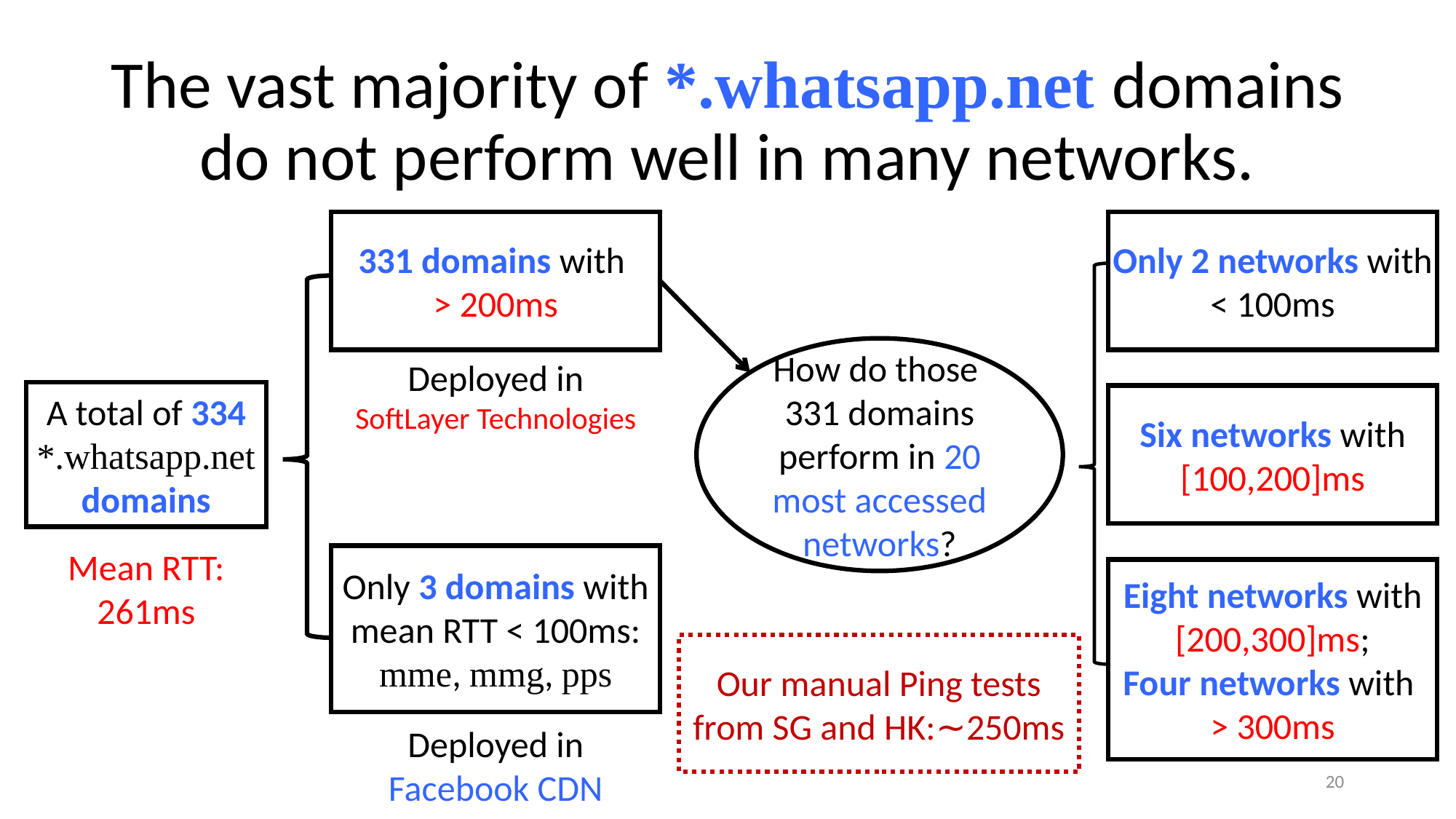

# The vast majority of *.whatsapp.net domains do not perform well in many networks.
331 domains with
> 200ms
Only 2 networks with < 100ms

How do those  331 domains perform in 20 most accessed networks?
Deployed in SoftLayer Technologies
A total of 334 *.whatsapp.net domains
Six networks with [100,200]ms
Mean RTT: 261ms
Only 3 domains with mean RTT < 100ms:
mme, mmg, pps
Eight networks with [200,300]ms;
Four networks with
> 300ms
Our manual Ping tests from SG and HK:∼250ms
Deployed in Facebook CDN
20